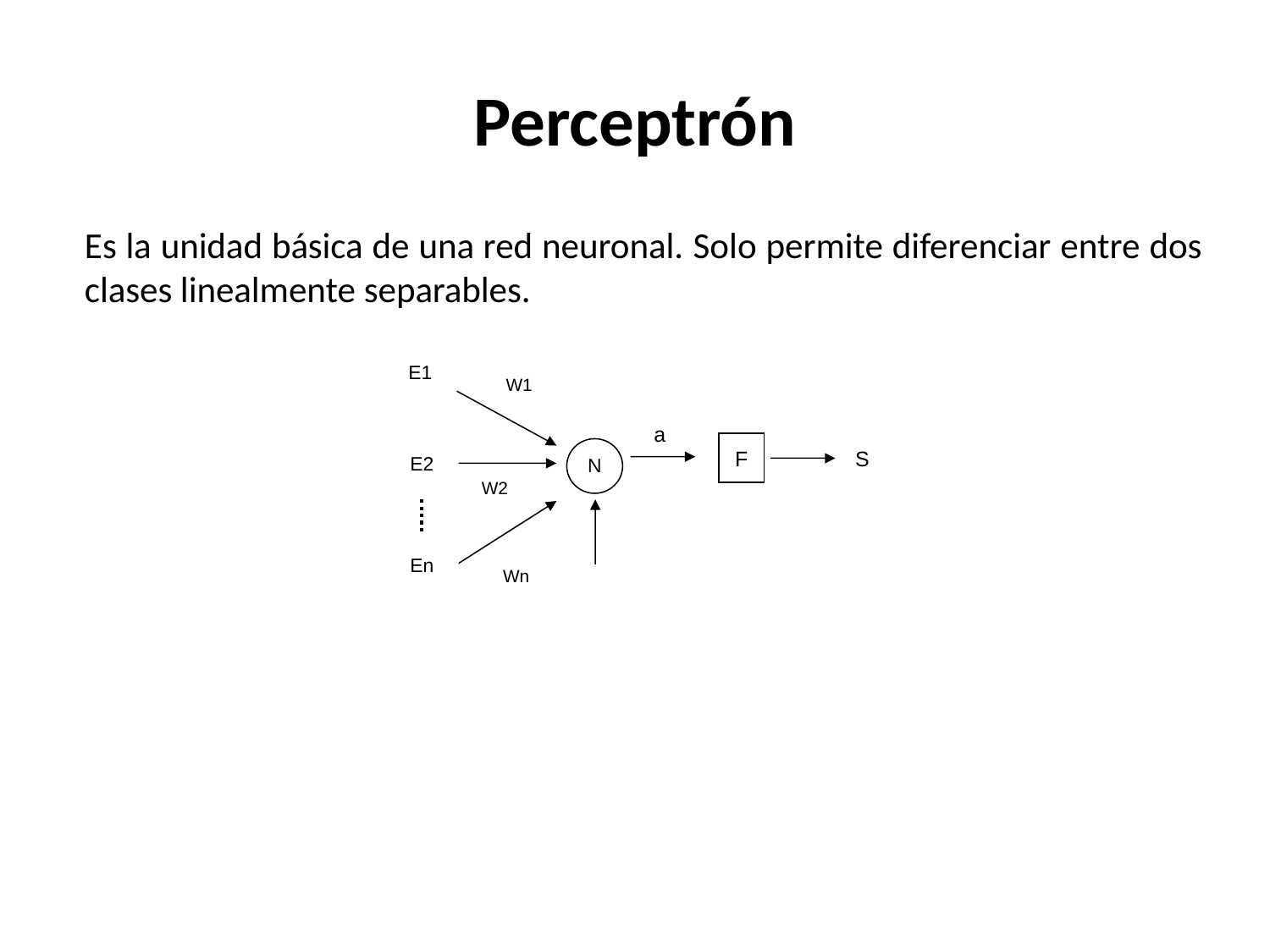

# Perceptrón
Es la unidad básica de una red neuronal. Solo permite diferenciar entre dos clases linealmente separables.

E1
W1

N
E2

W2
F

a

S

En
Wn